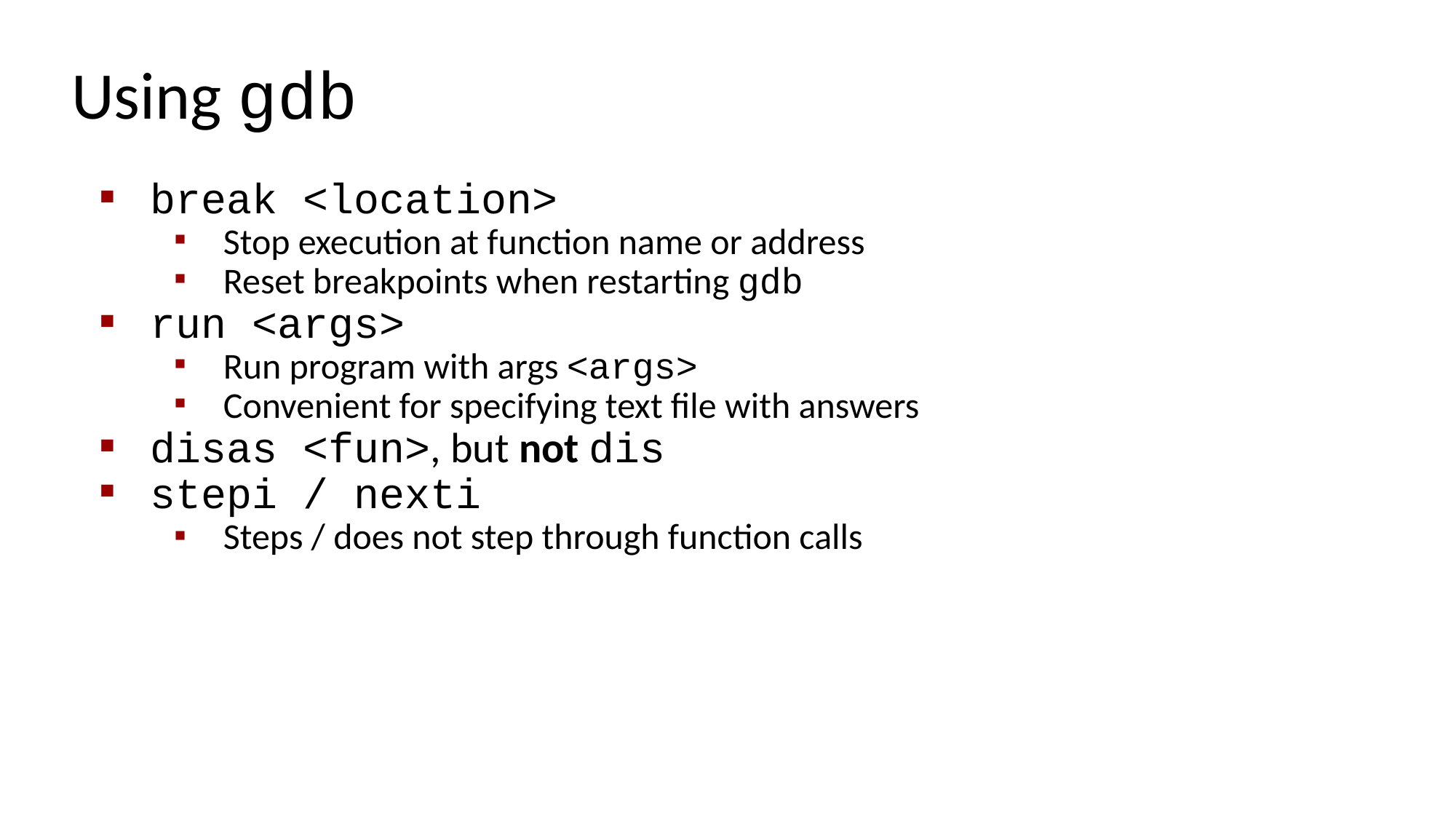

Using gdb
break <location>
Stop execution at function name or address
Reset breakpoints when restarting gdb
run <args>
Run program with args <args>
Convenient for specifying text file with answers
disas <fun>, but not dis
stepi / nexti
Steps / does not step through function calls